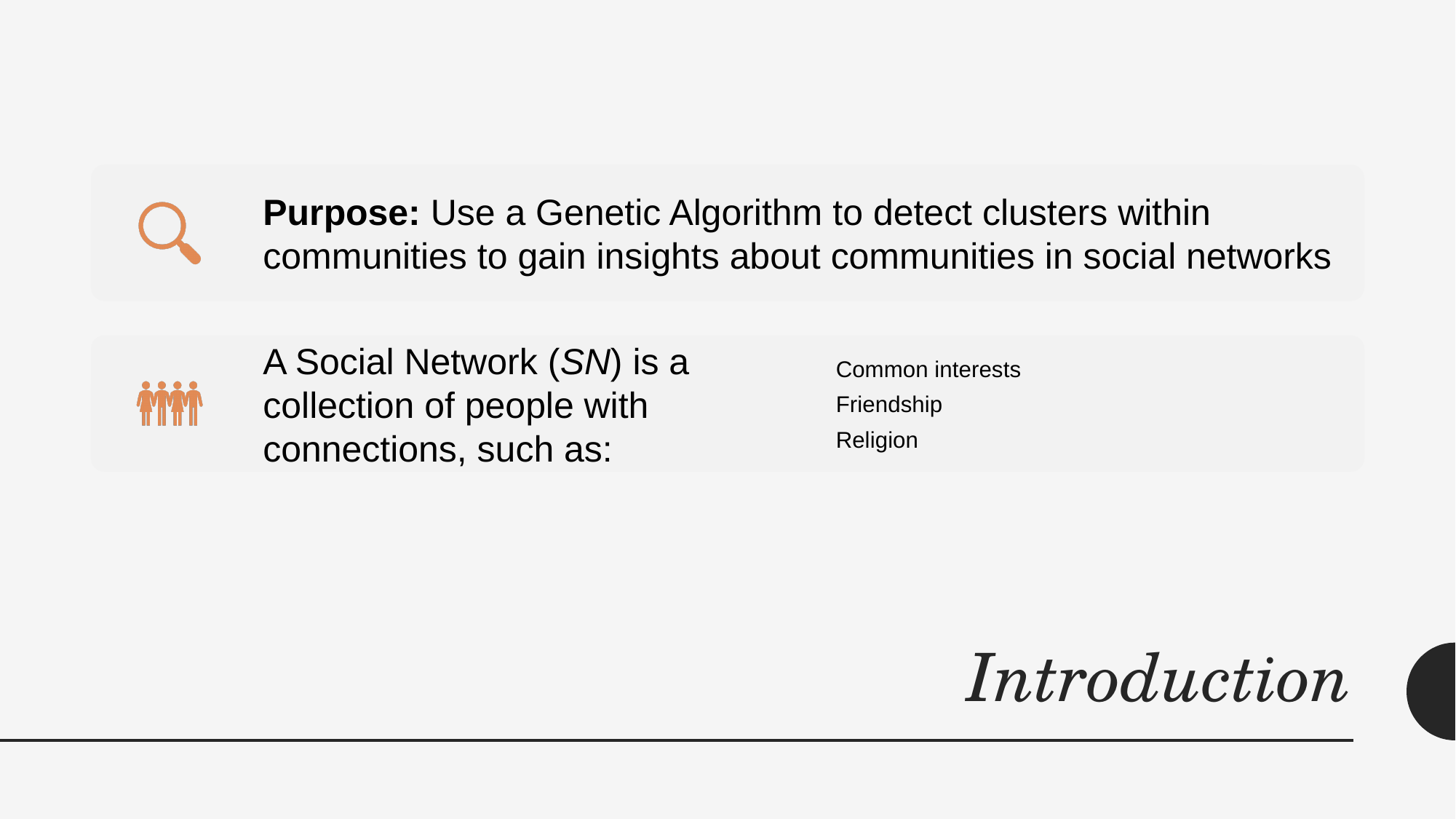

Purpose: Use a Genetic Algorithm to detect clusters within communities to gain insights about communities in social networks
A Social Network (SN) is a collection of people with connections, such as:
Common interests
Friendship
Religion
# Introduction